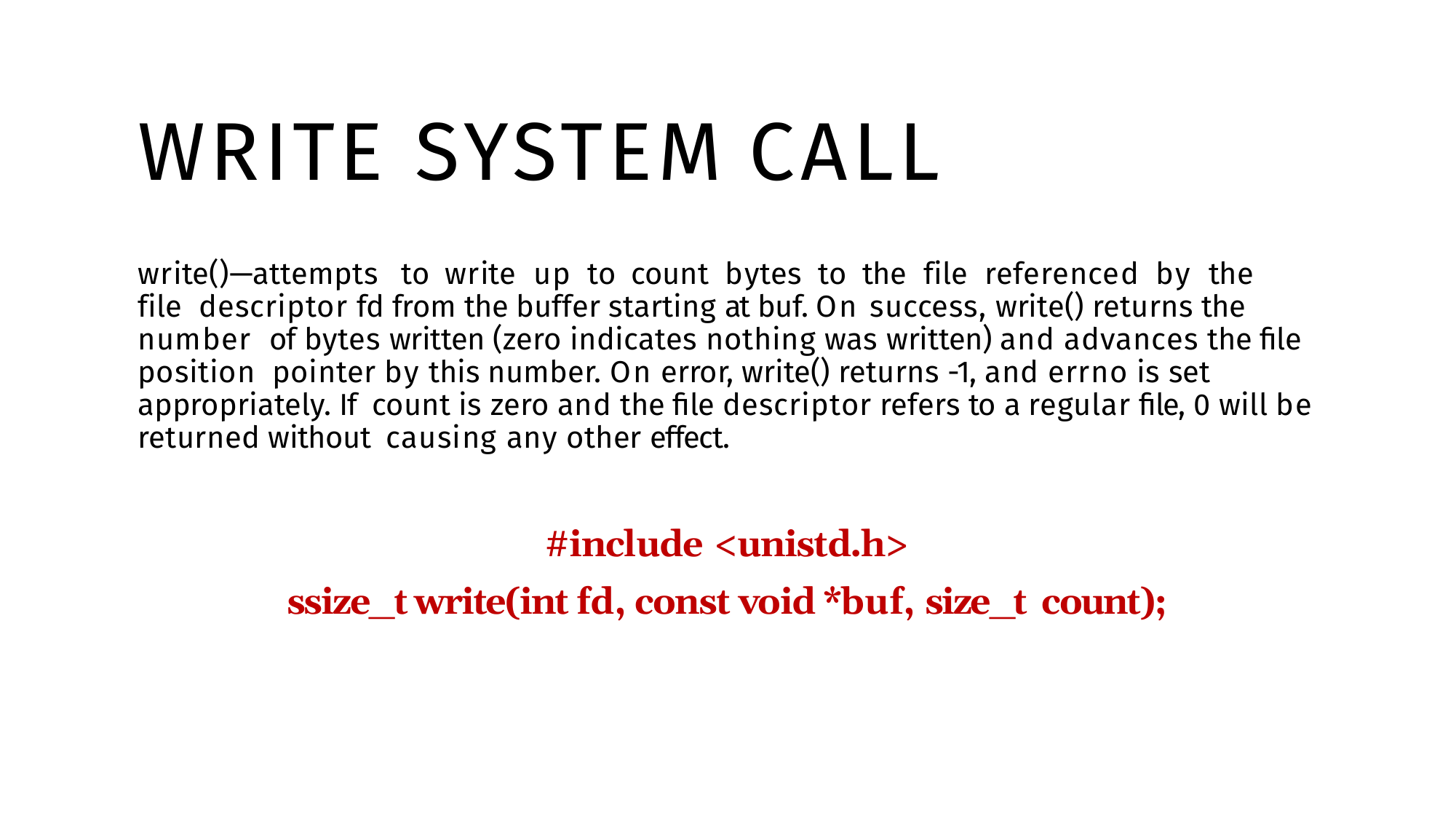

# WRITE SYSTEM CALL
write()—attempts	to	write	up	to	count	bytes	to	the	file	referenced	by	the	file  descriptor fd from the buffer starting at buf. On success, write() returns the number  of bytes written (zero indicates nothing was written) and advances the file position  pointer by this number. On error, write() returns -1, and errno is set appropriately. If  count is zero and the file descriptor refers to a regular file, 0 will be returned without  causing any other effect.

#include <unistd.h>
ssize_t write(int fd, const void *buf, size_t count);